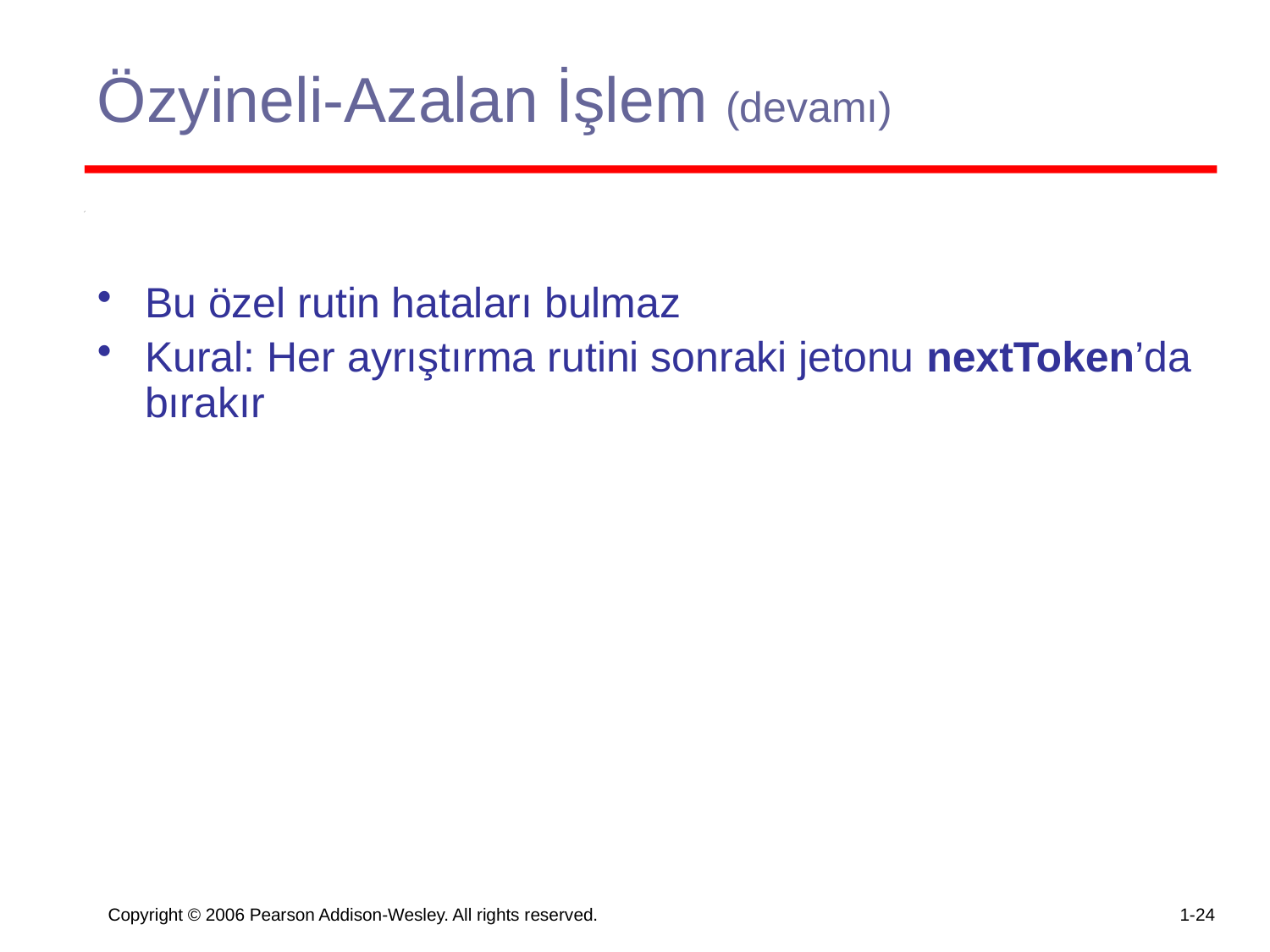

# Özyineli-Azalan İşlem (devamı)
Bu özel rutin hataları bulmaz
Kural: Her ayrıştırma rutini sonraki jetonu nextToken’da bırakır
Copyright © 2006 Pearson Addison-Wesley. All rights reserved.
1-24